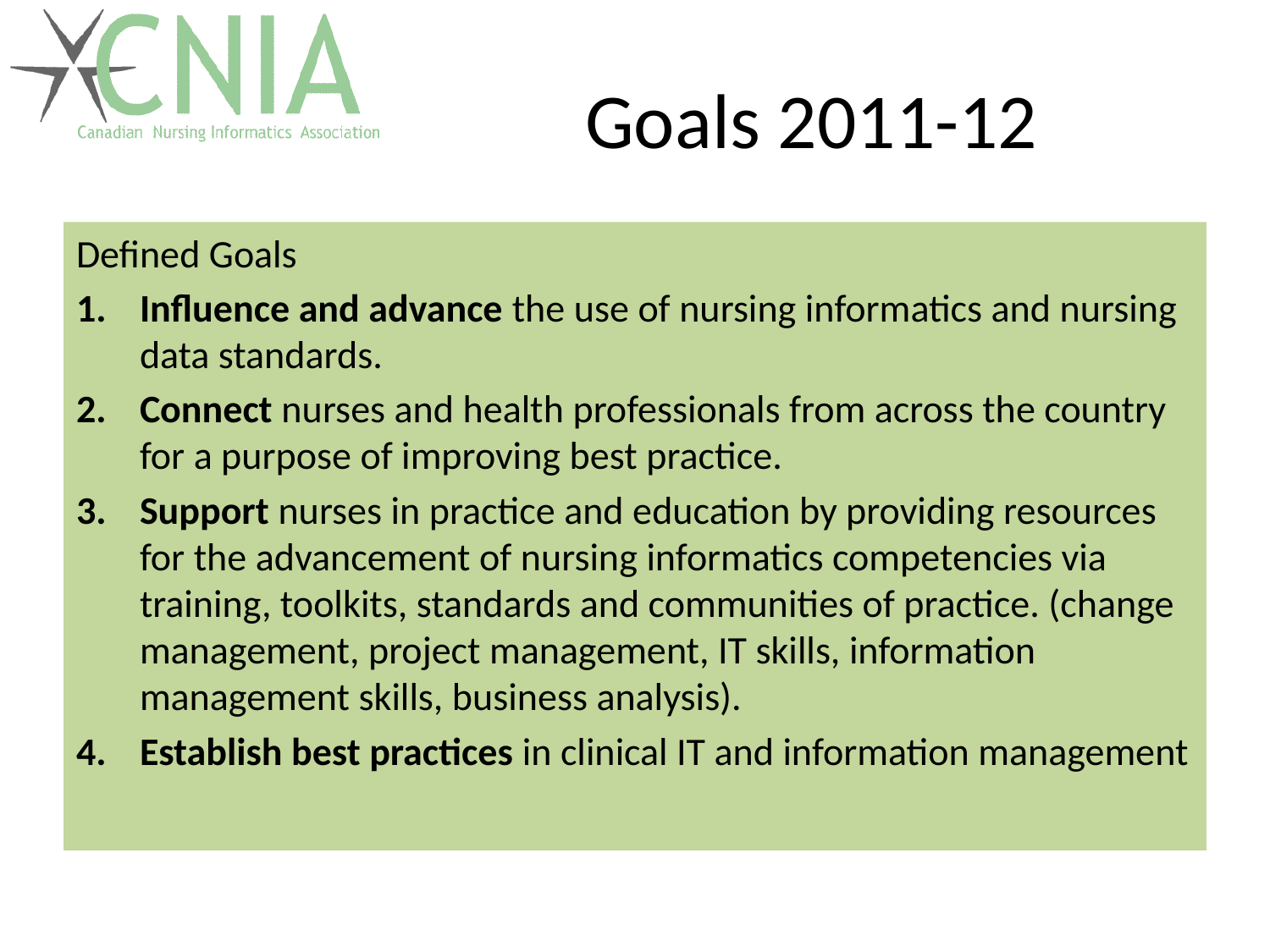

# Goals 2011-12
Defined Goals
Influence and advance the use of nursing informatics and nursing data standards.
Connect nurses and health professionals from across the country for a purpose of improving best practice.
Support nurses in practice and education by providing resources for the advancement of nursing informatics competencies via training, toolkits, standards and communities of practice. (change management, project management, IT skills, information management skills, business analysis).
Establish best practices in clinical IT and information management